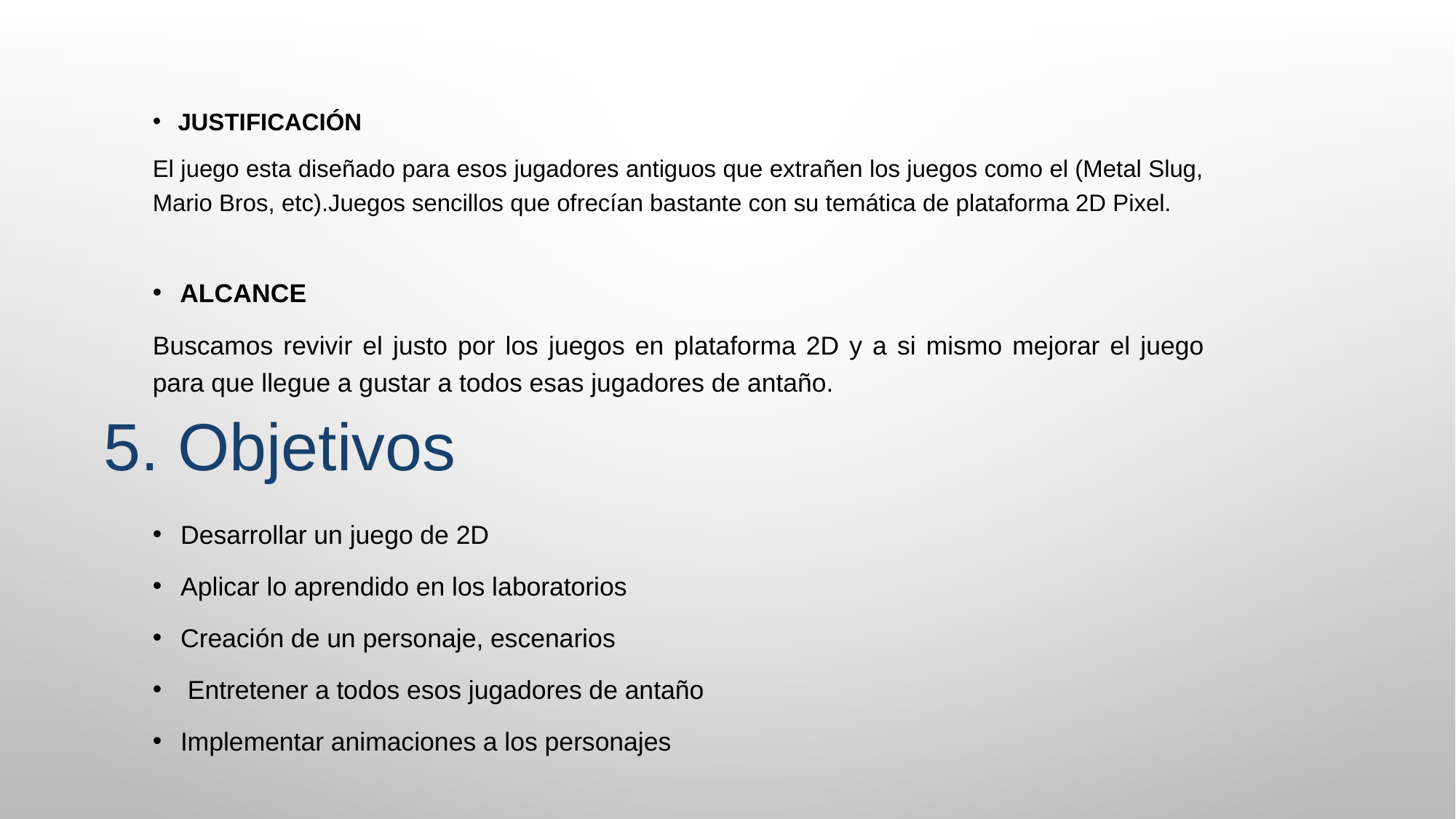

Justificación
El juego esta diseñado para esos jugadores antiguos que extrañen los juegos como el (Metal Slug, Mario Bros, etc).Juegos sencillos que ofrecían bastante con su temática de plataforma 2D Pixel.

Alcance
Buscamos revivir el justo por los juegos en plataforma 2D y a si mismo mejorar el juego para que llegue a gustar a todos esas jugadores de antaño.

5. Objetivos
Desarrollar un juego de 2D
Aplicar lo aprendido en los laboratorios
Creación de un personaje, escenarios
 Entretener a todos esos jugadores de antaño
Implementar animaciones a los personajes